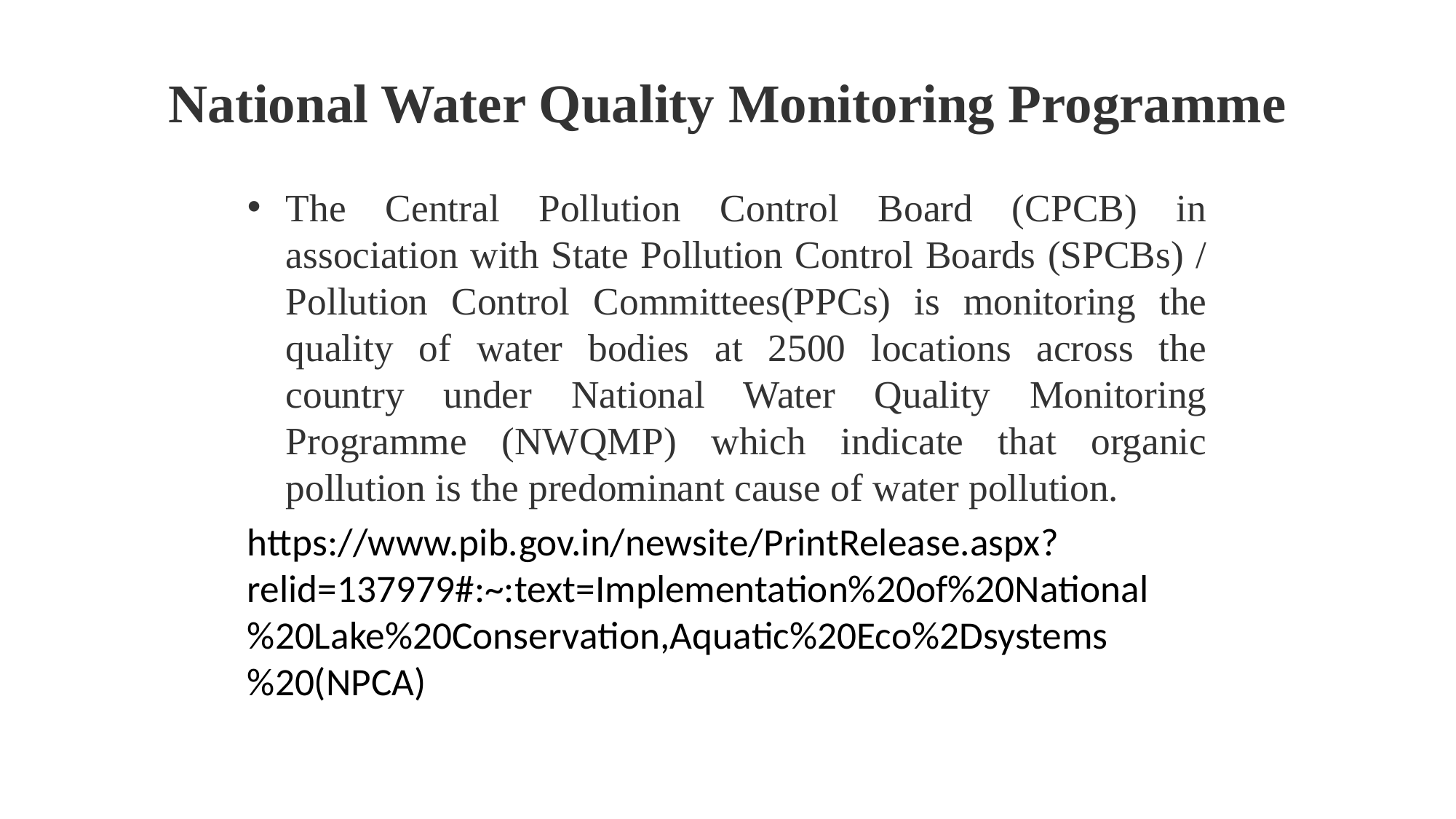

# National Water Quality Monitoring Programme
The Central Pollution Control Board (CPCB) in association with State Pollution Control Boards (SPCBs) / Pollution Control Committees(PPCs) is monitoring the quality of water bodies at 2500 locations across the country under National Water Quality Monitoring Programme (NWQMP) which indicate that organic pollution is the predominant cause of water pollution.
https://www.pib.gov.in/newsite/PrintRelease.aspx?relid=137979#:~:text=Implementation%20of%20National%20Lake%20Conservation,Aquatic%20Eco%2Dsystems%20(NPCA)